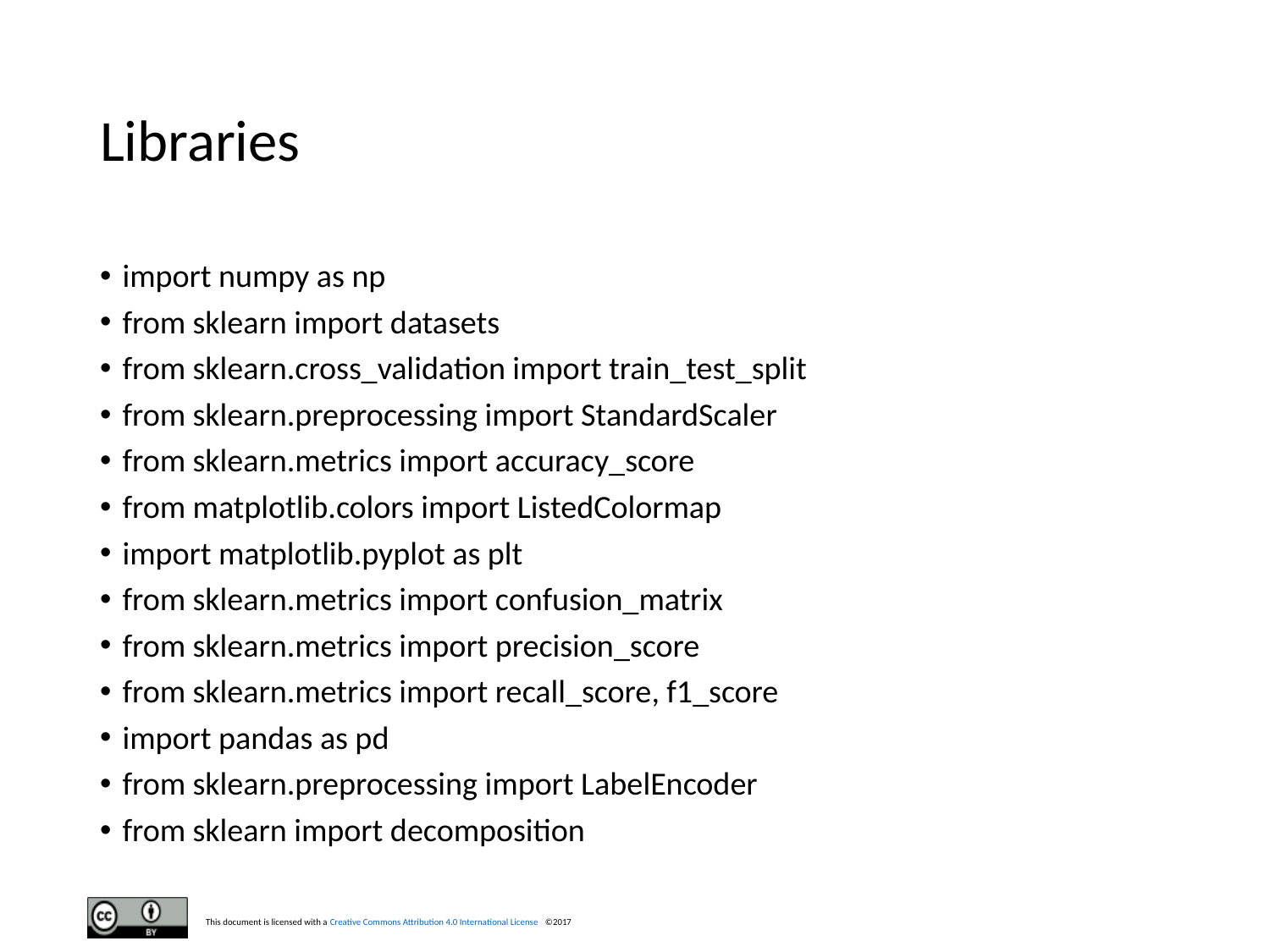

# Libraries
import numpy as np
from sklearn import datasets
from sklearn.cross_validation import train_test_split
from sklearn.preprocessing import StandardScaler
from sklearn.metrics import accuracy_score
from matplotlib.colors import ListedColormap
import matplotlib.pyplot as plt
from sklearn.metrics import confusion_matrix
from sklearn.metrics import precision_score
from sklearn.metrics import recall_score, f1_score
import pandas as pd
from sklearn.preprocessing import LabelEncoder
from sklearn import decomposition